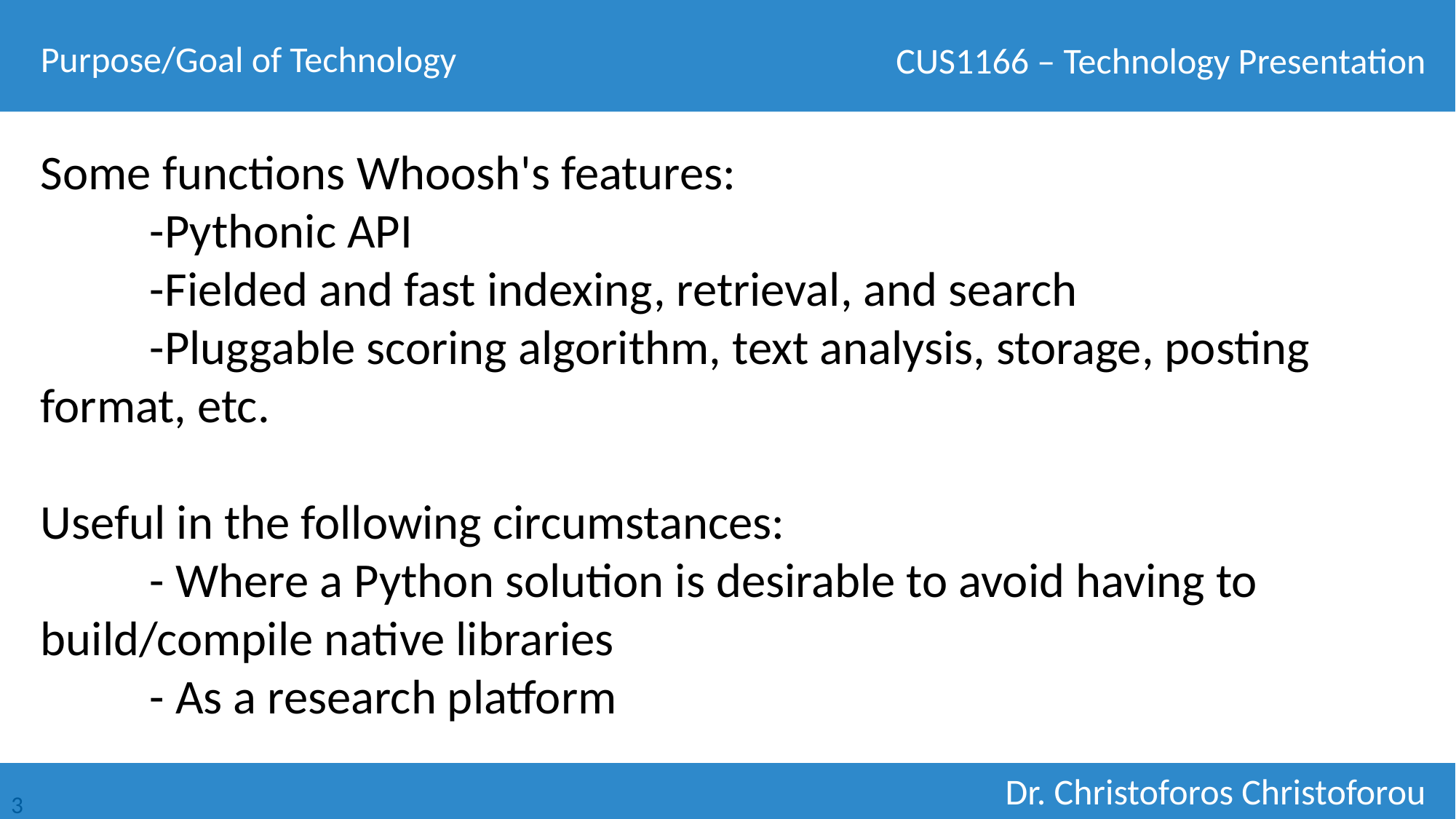

Purpose/Goal of Technology
Some functions Whoosh's features:
	-Pythonic API
	-Fielded and fast indexing, retrieval, and search
	-Pluggable scoring algorithm, text analysis, storage, posting format, etc.

Useful in the following circumstances:
	- Where a Python solution is desirable to avoid having to build/compile native libraries
	- As a research platform